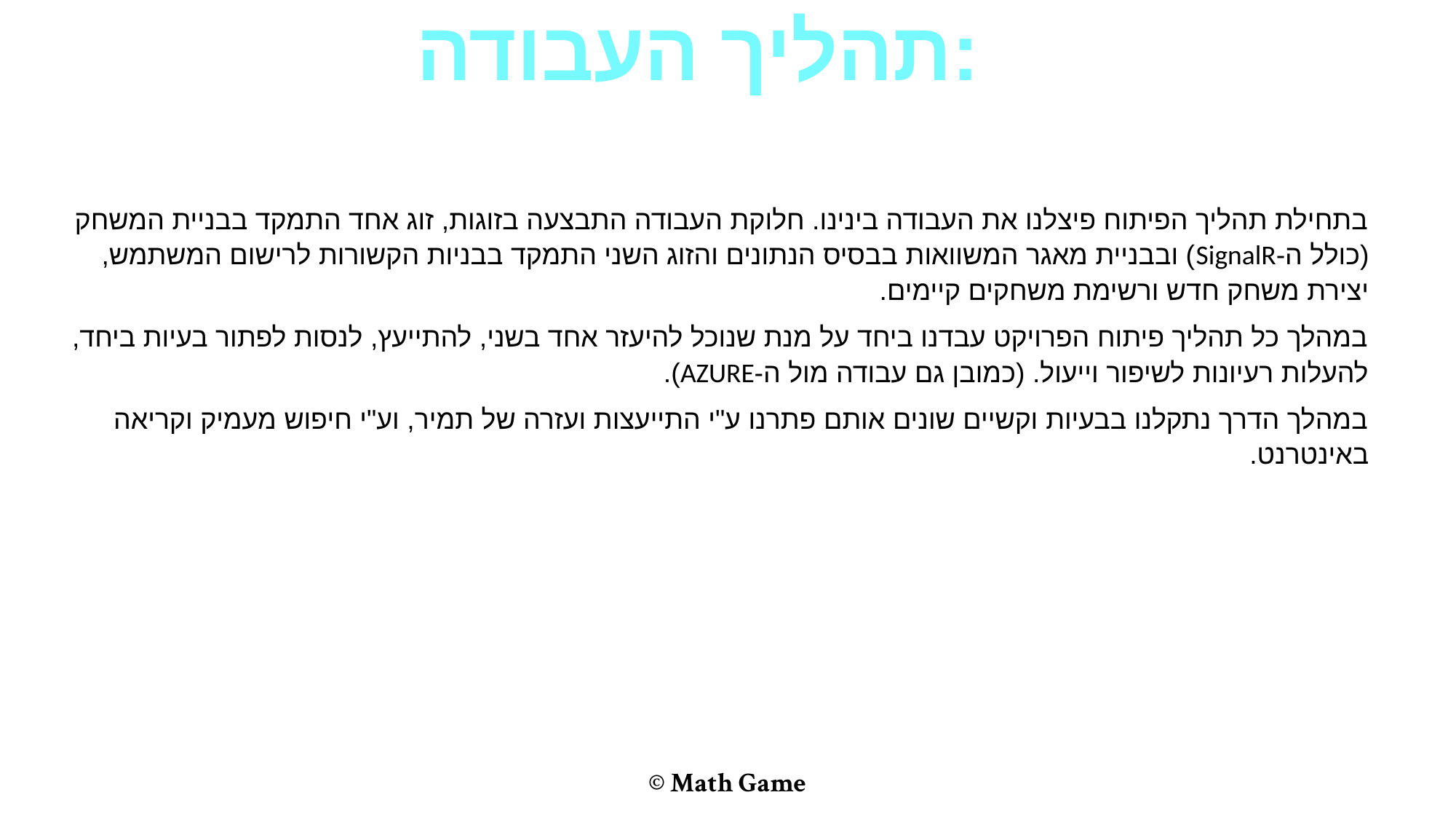

תהליך העבודה:
בתחילת תהליך הפיתוח פיצלנו את העבודה בינינו. חלוקת העבודה התבצעה בזוגות, זוג אחד התמקד בבניית המשחק (כולל ה-SignalR) ובבניית מאגר המשוואות בבסיס הנתונים והזוג השני התמקד בבניות הקשורות לרישום המשתמש, יצירת משחק חדש ורשימת משחקים קיימים.
במהלך כל תהליך פיתוח הפרויקט עבדנו ביחד על מנת שנוכל להיעזר אחד בשני, להתייעץ, לנסות לפתור בעיות ביחד, להעלות רעיונות לשיפור וייעול. (כמובן גם עבודה מול ה-AZURE).
במהלך הדרך נתקלנו בבעיות וקשיים שונים אותם פתרנו ע"י התייעצות ועזרה של תמיר, וע"י חיפוש מעמיק וקריאה באינטרנט.

© Math Game